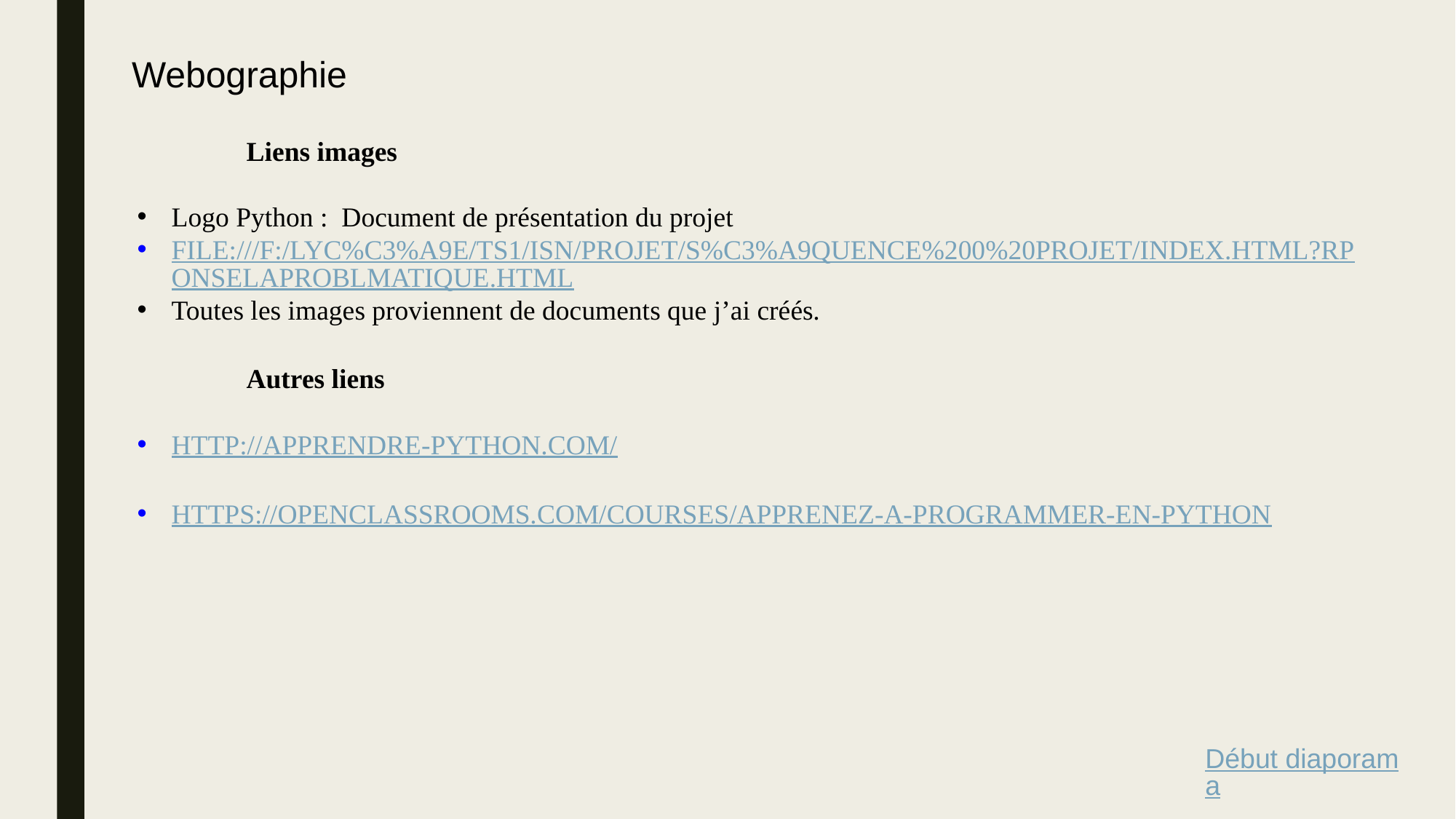

Webographie
	Liens images

Logo Python :  Document de présentation du projet
file:///F:/Lyc%C3%A9e/TS1/ISN/Projet/s%C3%A9quence%200%20projet/index.html?Rponselaproblmatique.html
Toutes les images proviennent de documents que j’ai créés.

	Autres liens

http://apprendre-python.com/

https://openclassrooms.com/courses/apprenez-a-programmer-en-python
Début diaporama